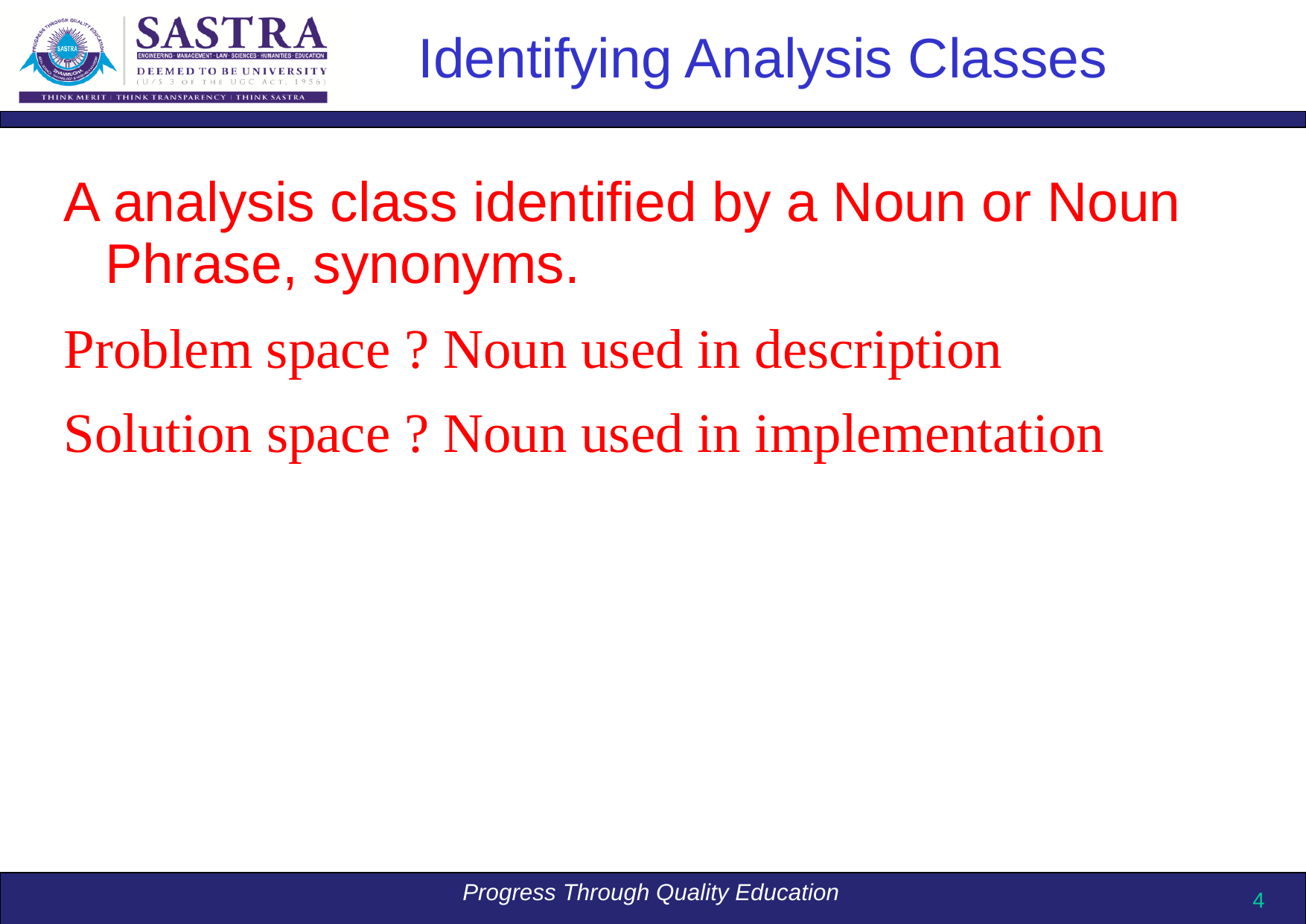

# Identifying Analysis Classes
A analysis class identified by a Noun or Noun Phrase, synonyms.
Problem space ? Noun used in description
Solution space ? Noun used in implementation
4